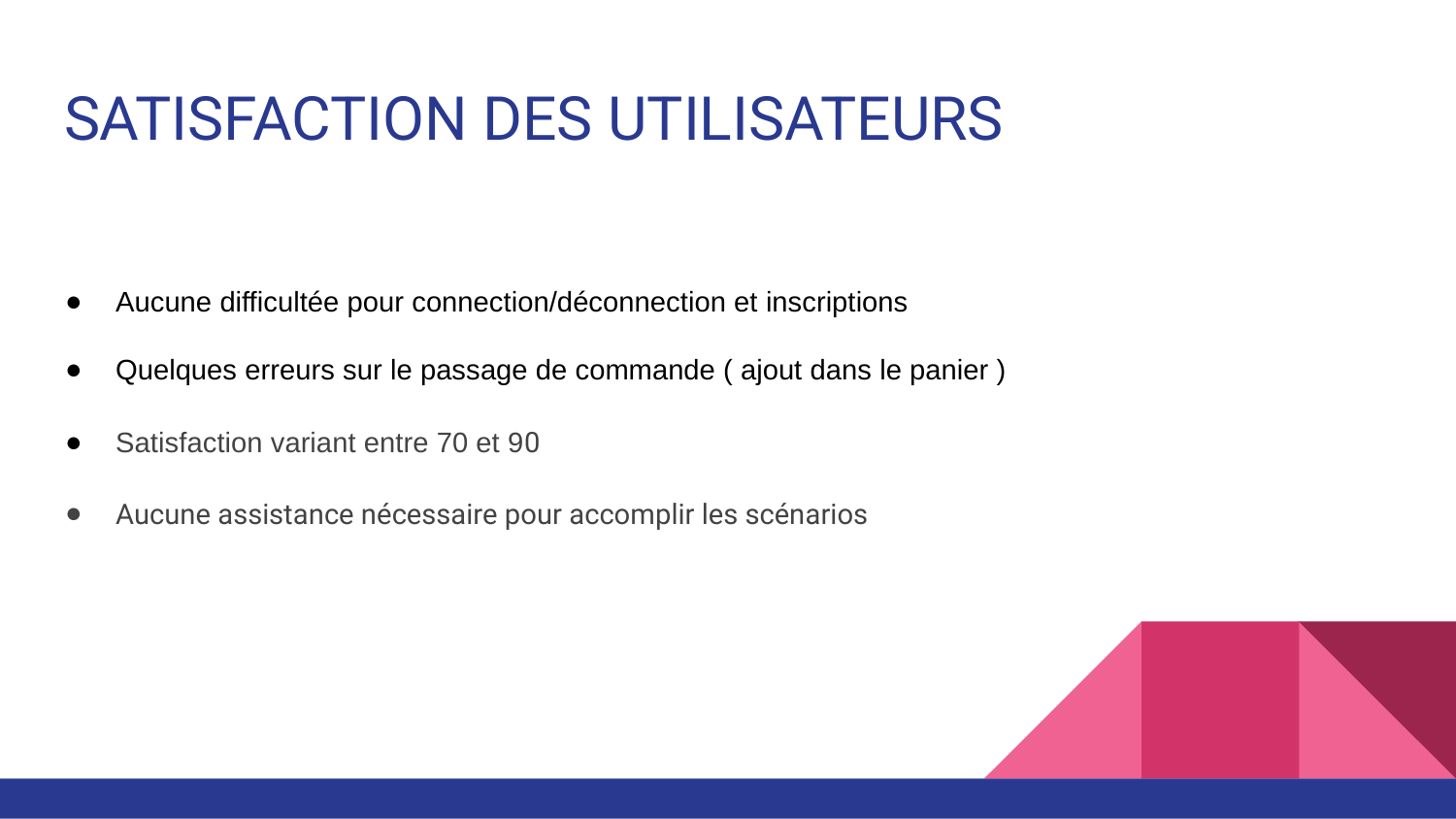

# SATISFACTION DES UTILISATEURS

Aucune difficultée pour connection/déconnection et inscriptions

Quelques erreurs sur le passage de commande ( ajout dans le panier )

Satisfaction variant entre 70 et 90
Aucune assistance nécessaire pour accomplir les scénarios